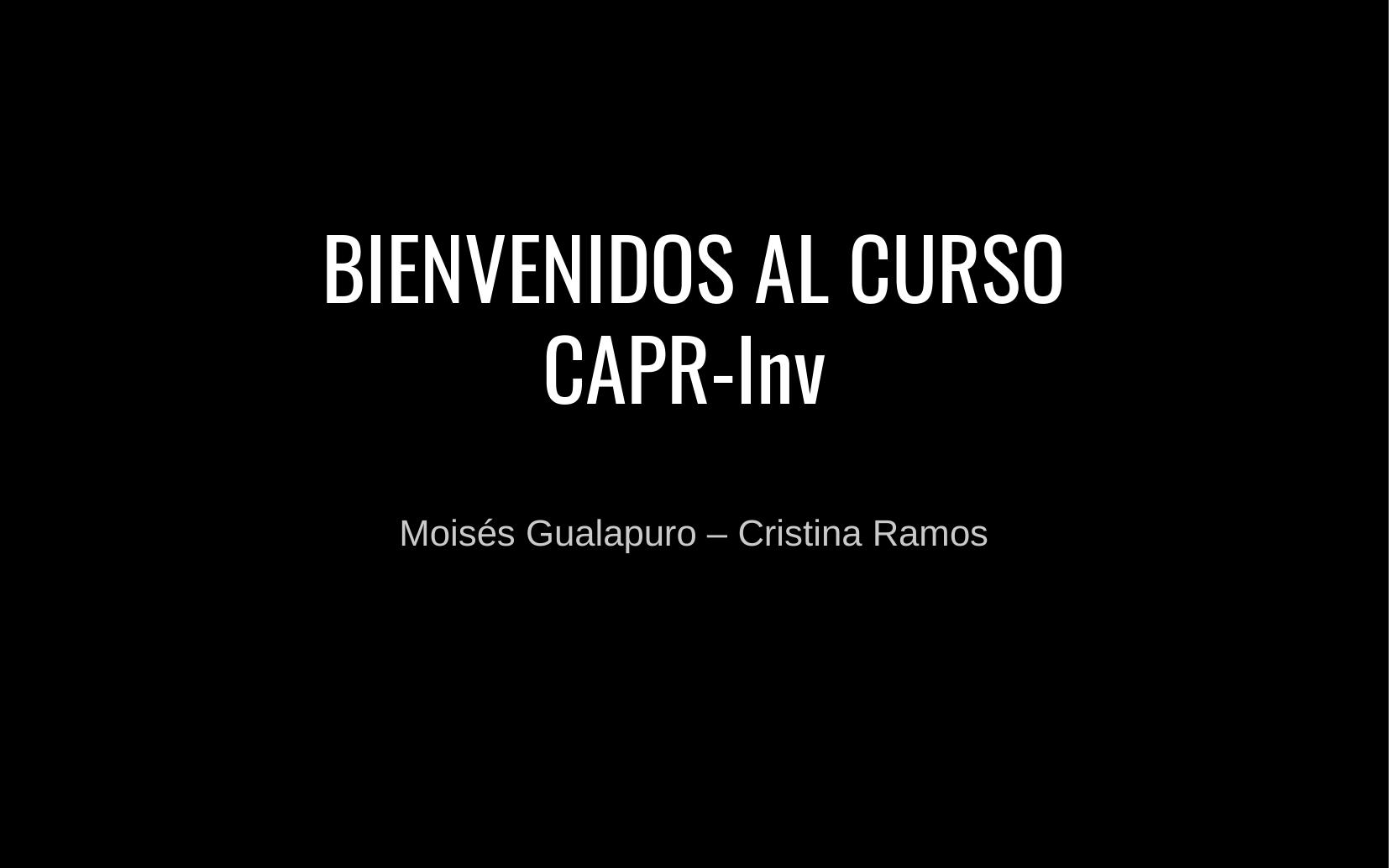

BIENVENIDOS AL CURSO
CAPR-Inv
Moisés Gualapuro – Cristina Ramos